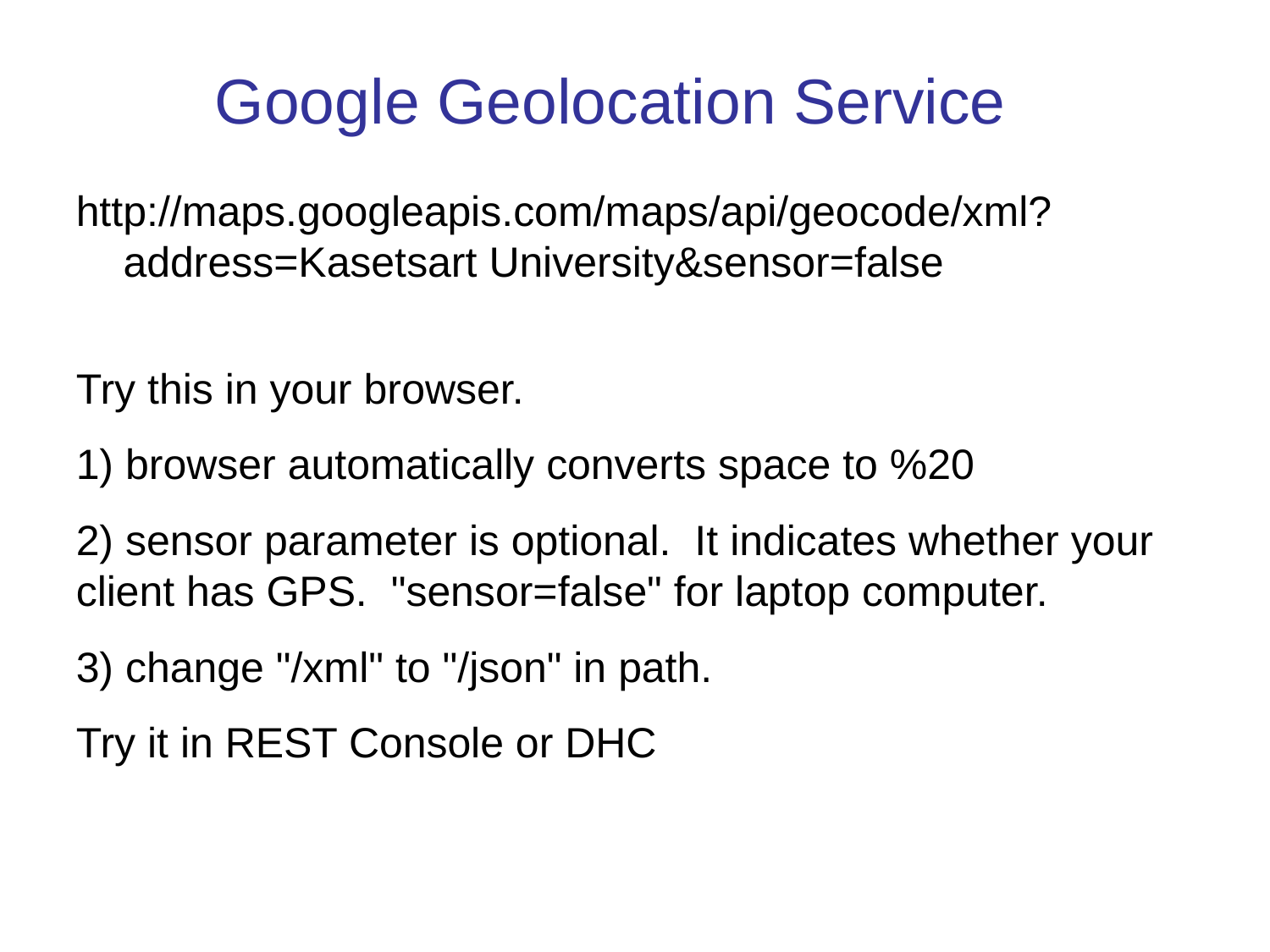

Google Geolocation Service
http://maps.googleapis.com/maps/api/geocode/xml?
    address=Kasetsart University&sensor=false

Try this in your browser.
1) browser automatically converts space to %20
2) sensor parameter is optional.  It indicates whether your client has GPS.  "sensor=false" for laptop computer.
3) change "/xml" to "/json" in path.
Try it in REST Console or DHC